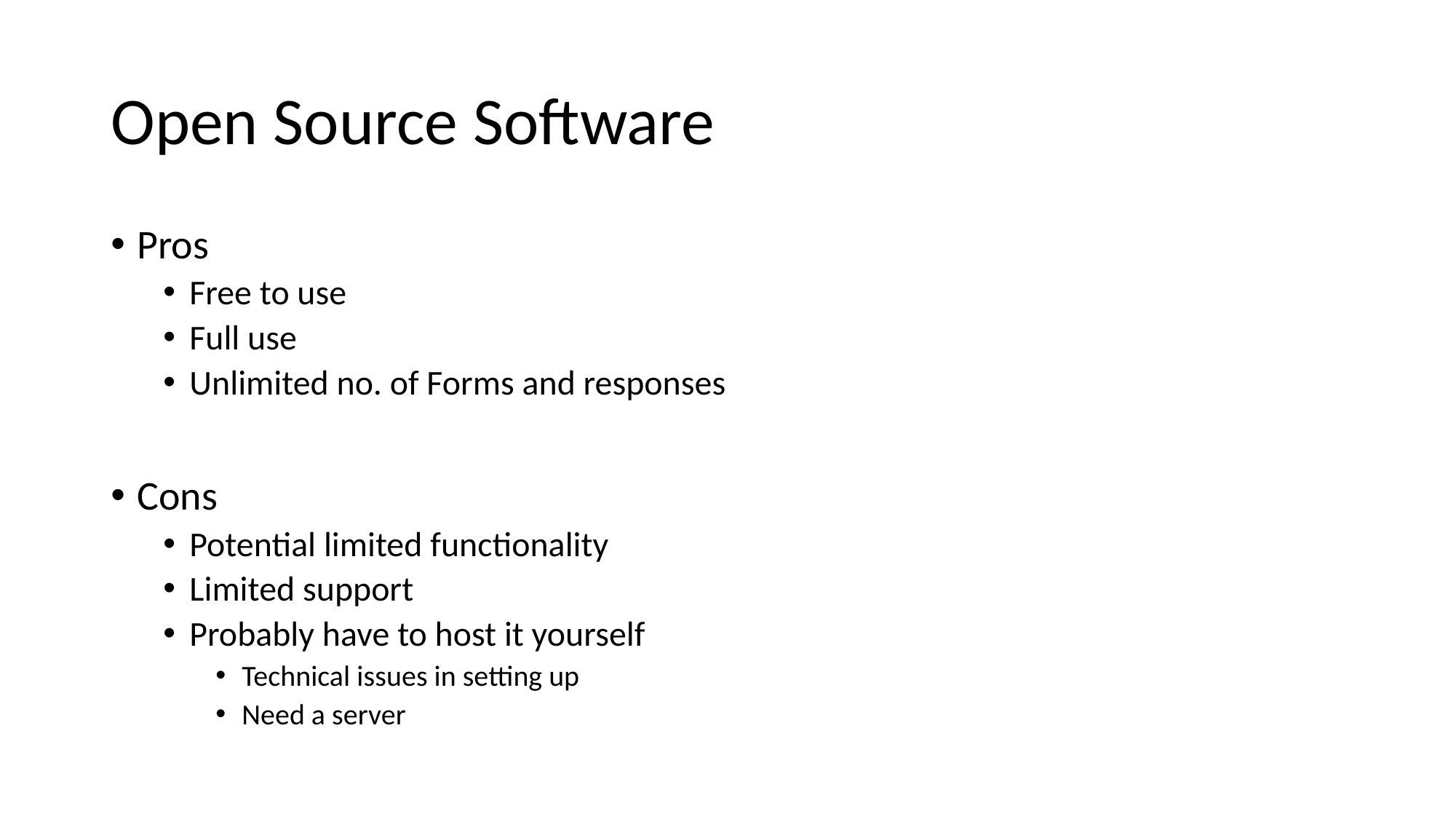

# Open Source Software
Pros
Free to use
Full use
Unlimited no. of Forms and responses

Cons
Potential limited functionality
Limited support
Probably have to host it yourself
Technical issues in setting up
Need a server